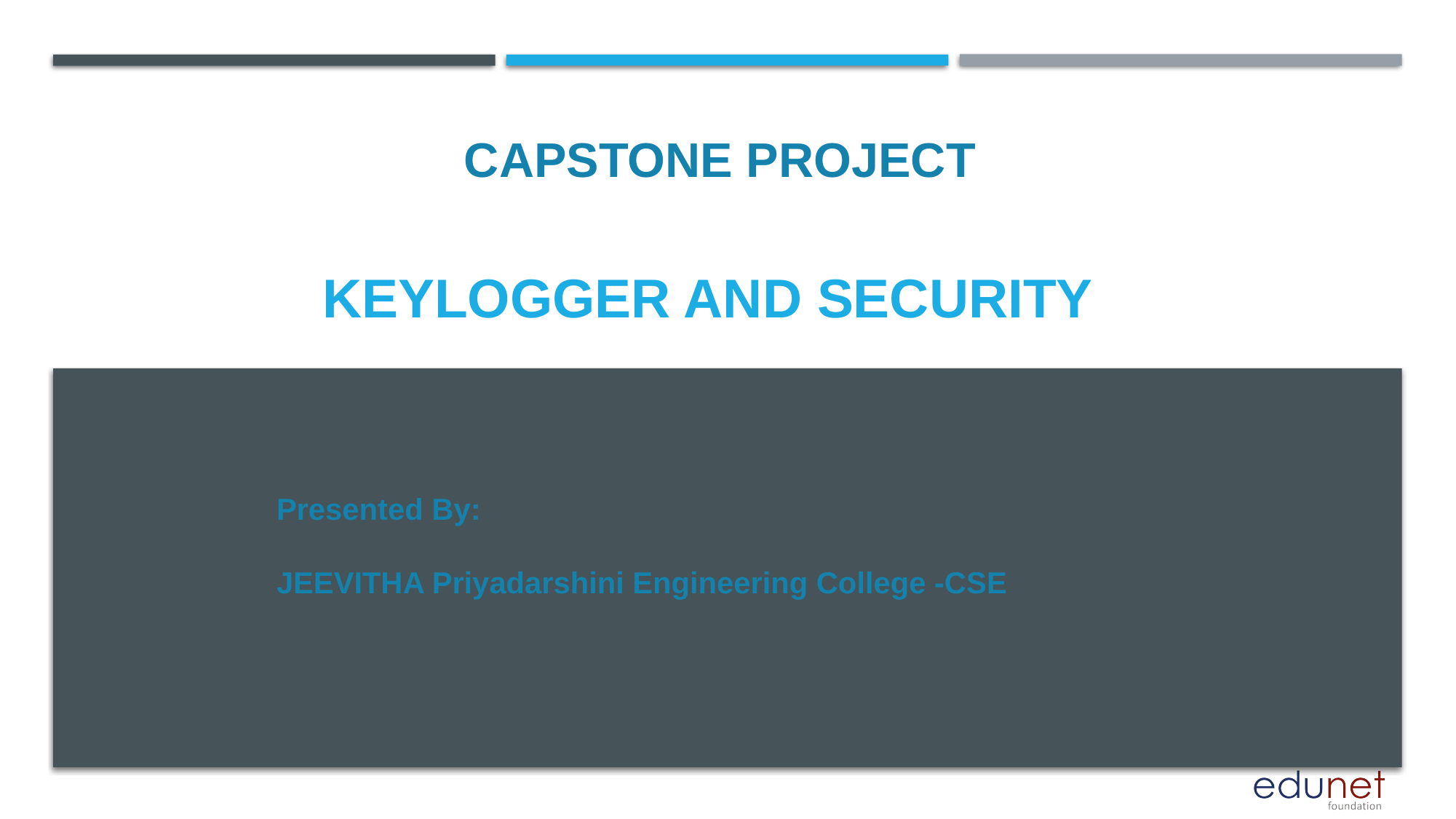

CAPSTONE PROJECT
# Keylogger and security
Presented By:

JEEVITHA Priyadarshini Engineering College -CSE